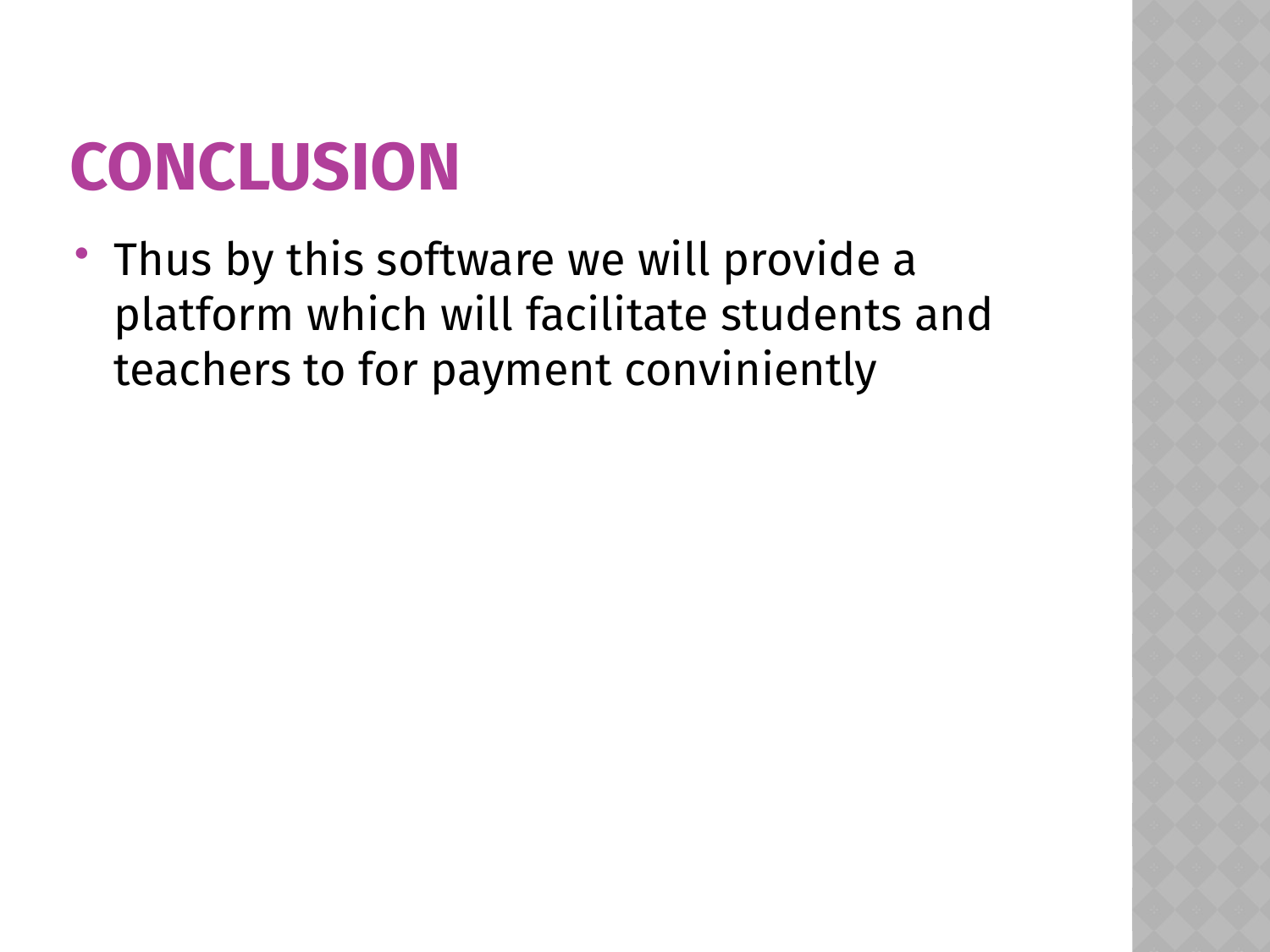

# Conclusion
Thus by this software we will provide a platform which will facilitate students and teachers to for payment conviniently